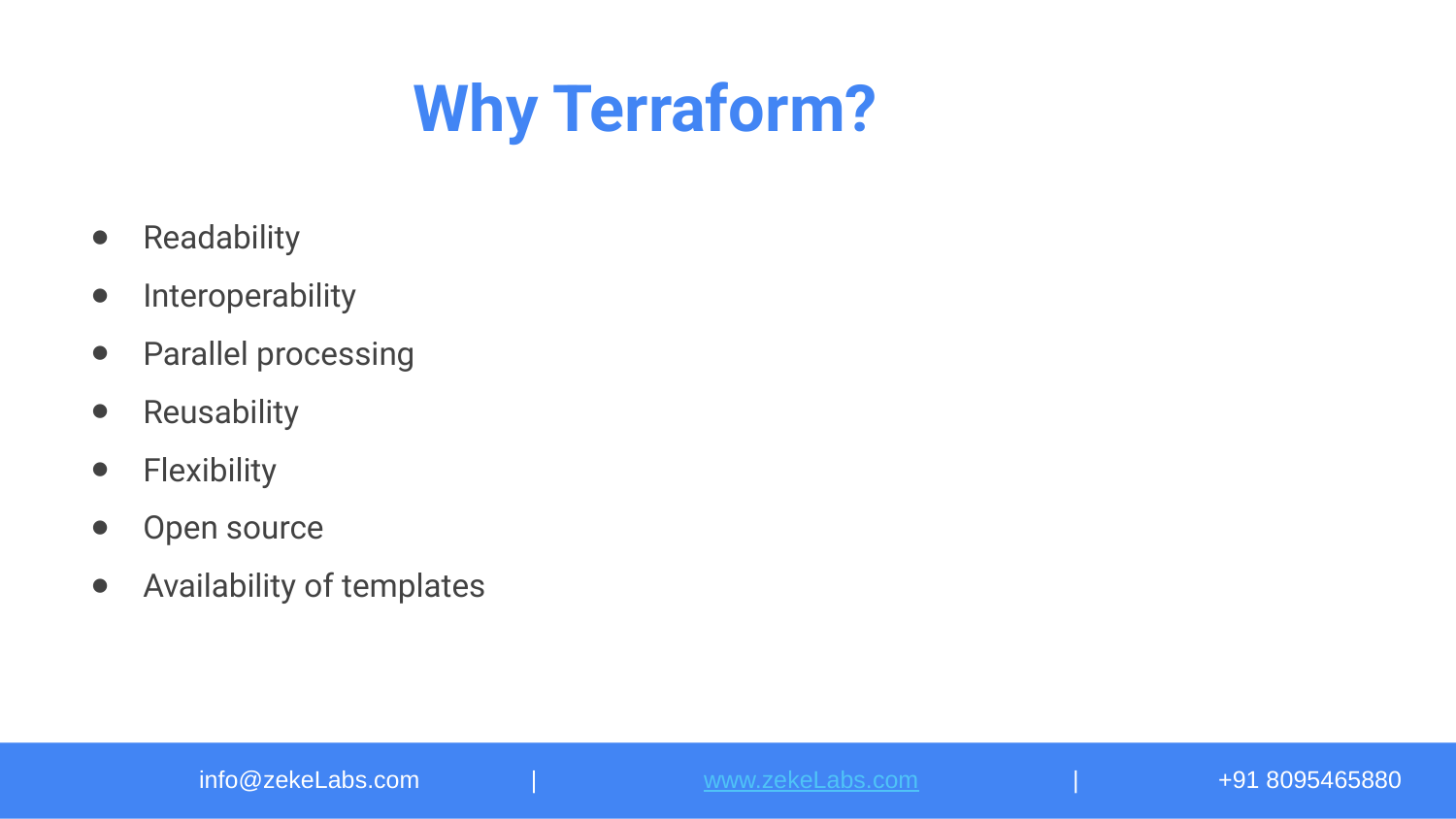

# Why Terraform?
Readability
Interoperability
Parallel processing
Reusability
Flexibility
Open source
Availability of templates
info@zekeLabs.com	      |	          www.zekeLabs.com		|	+91 8095465880